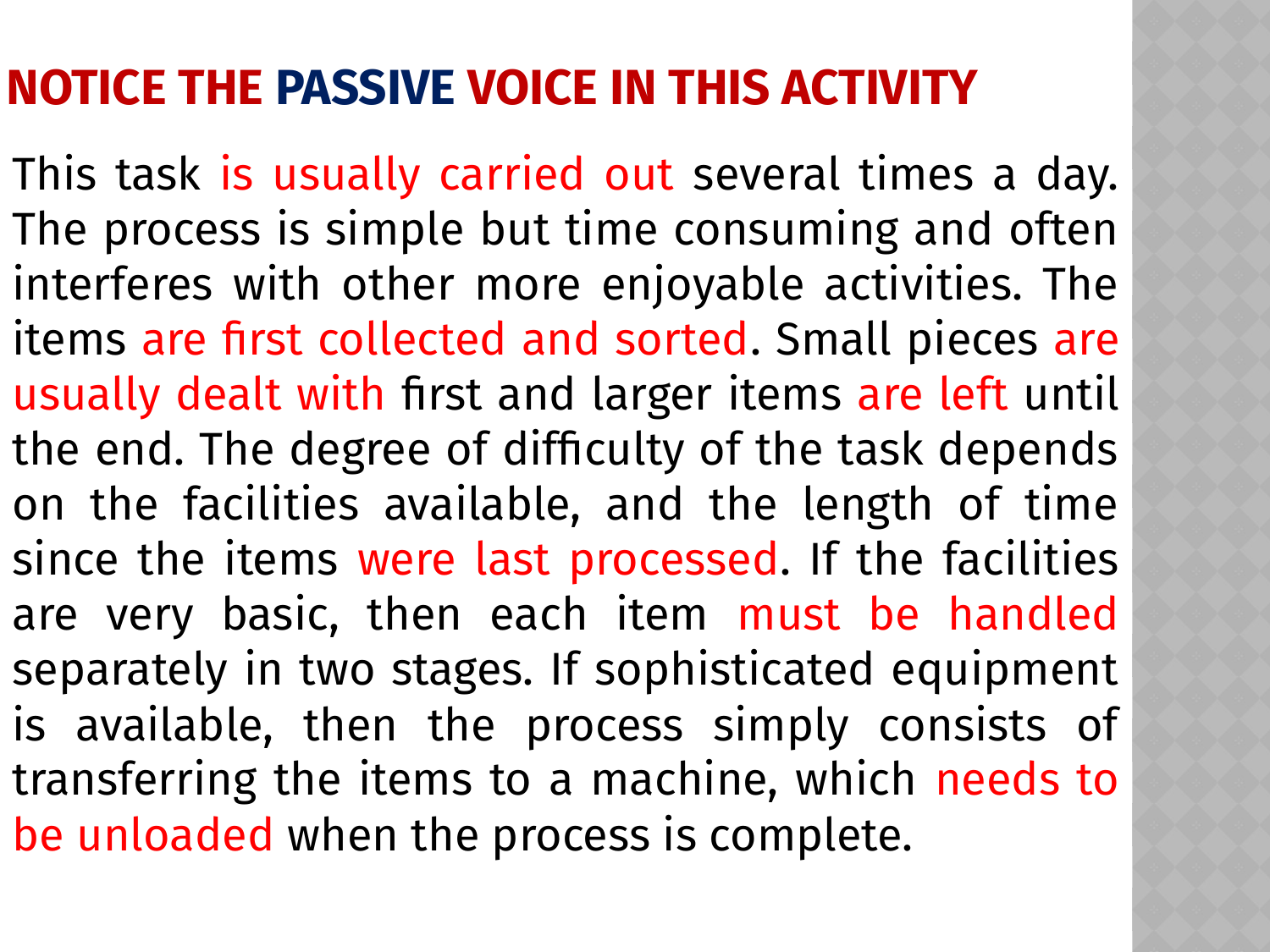

# Notice the Passive Voice in this Activity
This task is usually carried out several times a day. The process is simple but time consuming and often interferes with other more enjoyable activities. The items are first collected and sorted. Small pieces are usually dealt with first and larger items are left until the end. The degree of difficulty of the task depends on the facilities available, and the length of time since the items were last processed. If the facilities are very basic, then each item must be handled separately in two stages. If sophisticated equipment is available, then the process simply consists of transferring the items to a machine, which needs to be unloaded when the process is complete.